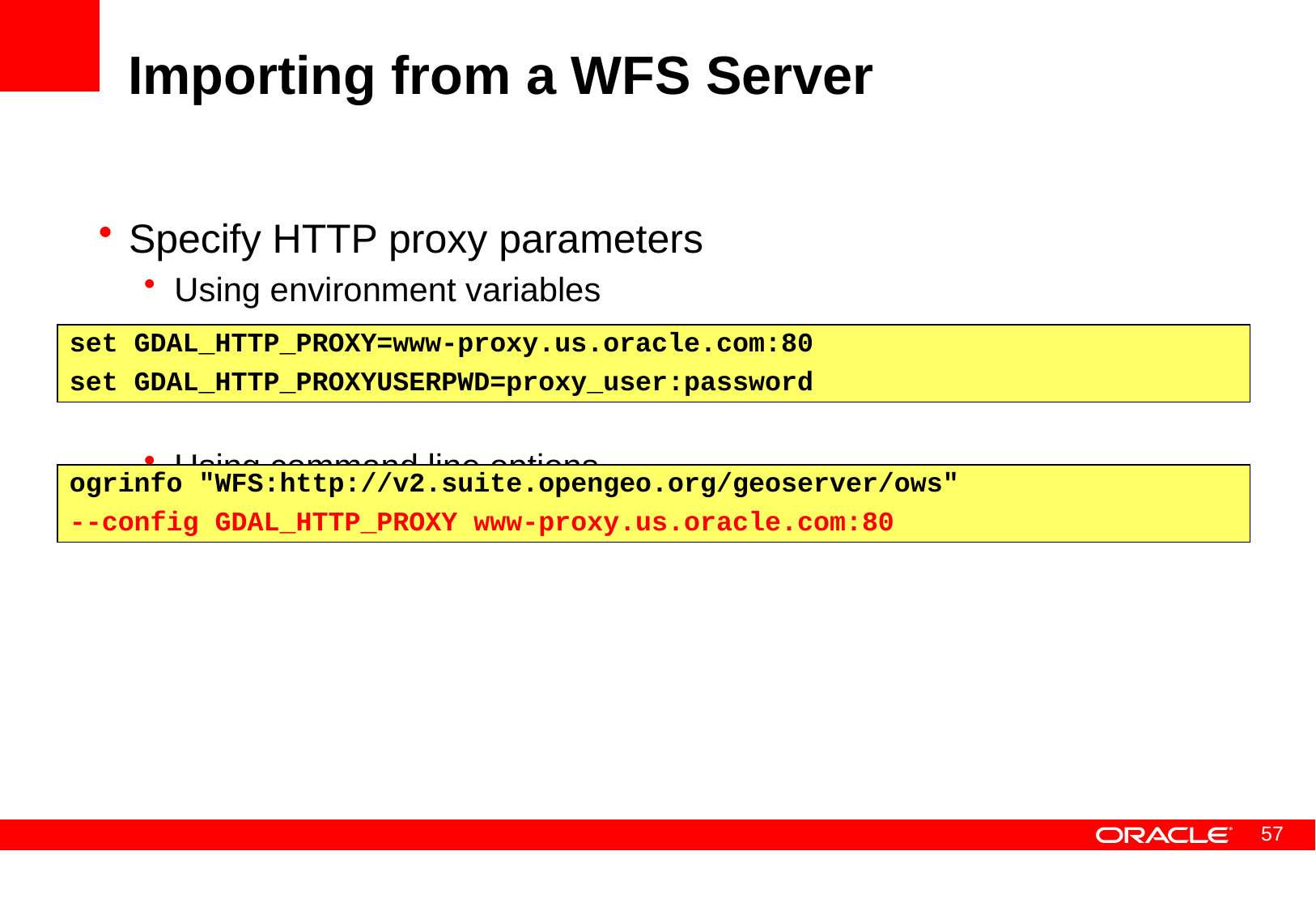

# Importing from a WFS Server
Specify HTTP proxy parameters
Using environment variables

Using command line options

set GDAL_HTTP_PROXY=www-proxy.us.oracle.com:80
set GDAL_HTTP_PROXYUSERPWD=proxy_user:password
ogrinfo "WFS:http://v2.suite.opengeo.org/geoserver/ows"
--config GDAL_HTTP_PROXY www-proxy.us.oracle.com:80